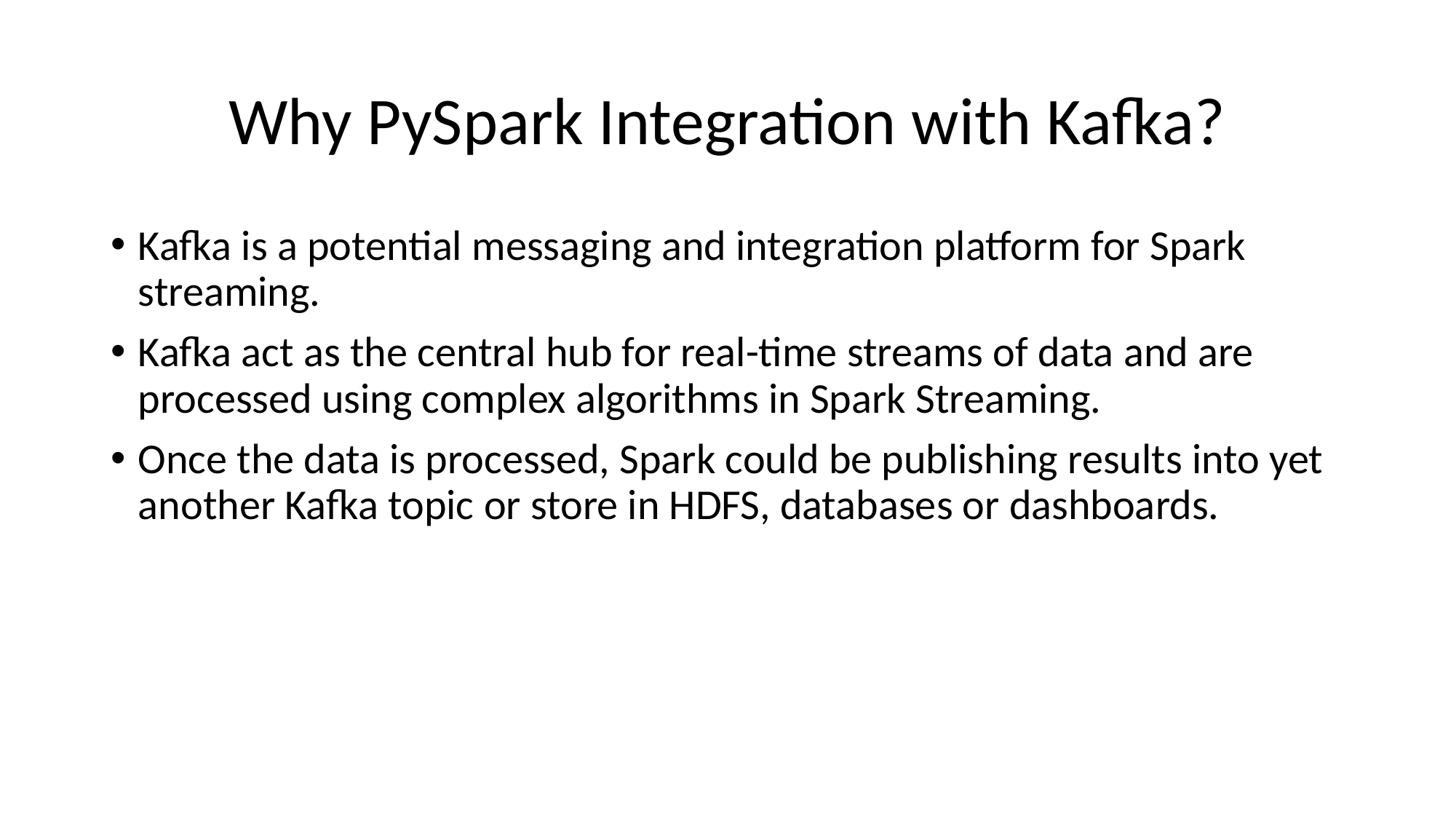

# Why PySpark Integration with Kafka?
Kafka is a potential messaging and integration platform for Spark streaming.
Kafka act as the central hub for real-time streams of data and are processed using complex algorithms in Spark Streaming.
Once the data is processed, Spark could be publishing results into yet another Kafka topic or store in HDFS, databases or dashboards.